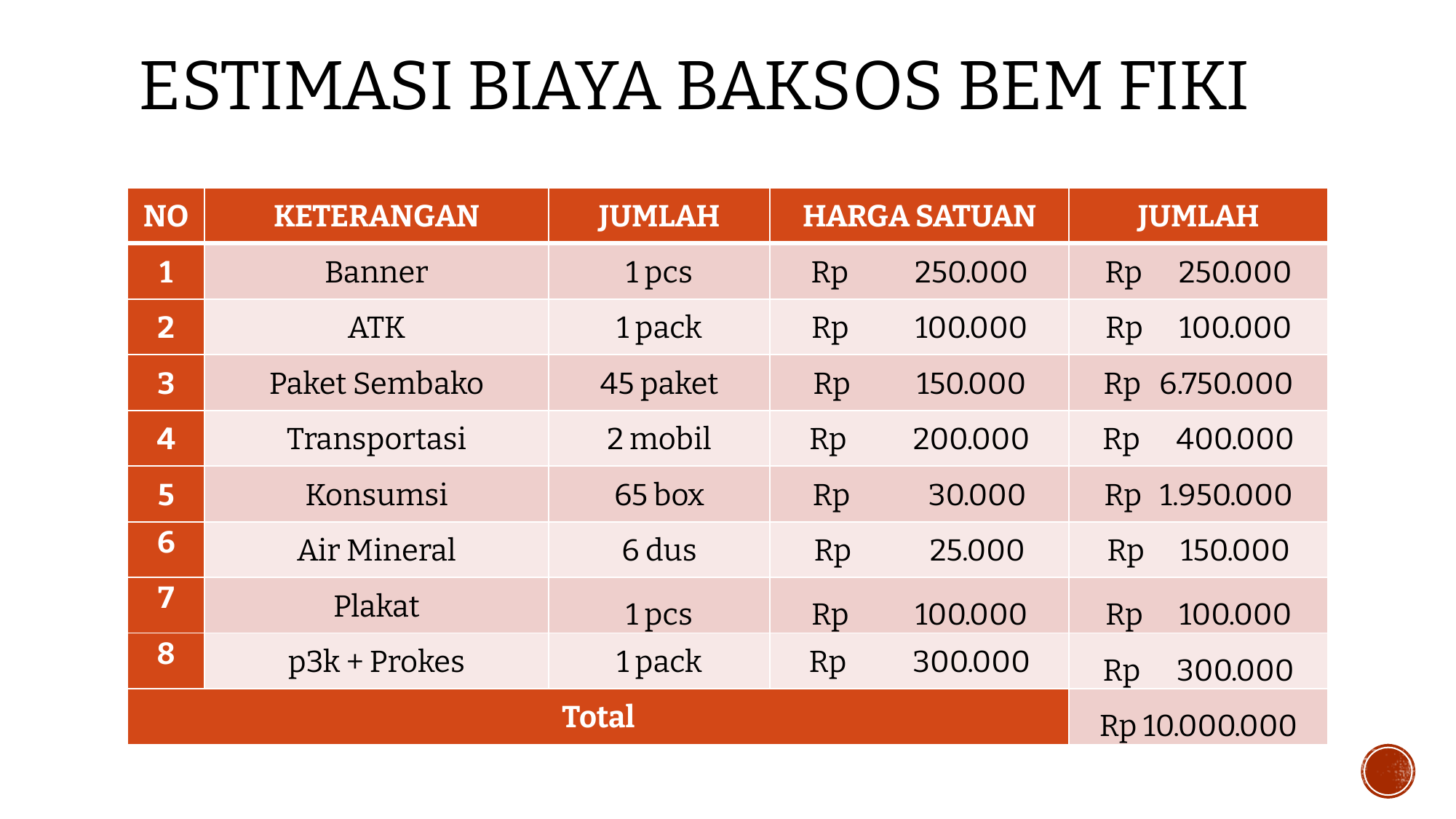

# EStimasi biaya BAKSOS BEM FIKI
| NO | KETERANGAN | JUMLAH | HARGA SATUAN | JUMLAH |
| --- | --- | --- | --- | --- |
| 1 | Banner | 1 pcs | Rp 250.000 | Rp 250.000 |
| 2 | ATK | 1 pack | Rp 100.000 | Rp 100.000 |
| 3 | Paket Sembako | 45 paket | Rp 150.000 | Rp 6.750.000 |
| 4 | Transportasi | 2 mobil | Rp 200.000 | Rp 400.000 |
| 5 | Konsumsi | 65 box | Rp 30.000 | Rp 1.950.000 |
| 6 | Air Mineral | 6 dus | Rp 25.000 | Rp 150.000 |
| 7 | Plakat | 1 pcs | Rp 100.000 | Rp 100.000 |
| 8 | p3k + Prokes | 1 pack | Rp 300.000 | Rp 300.000 |
| Total |  |  |  | Rp 10.000.000 |